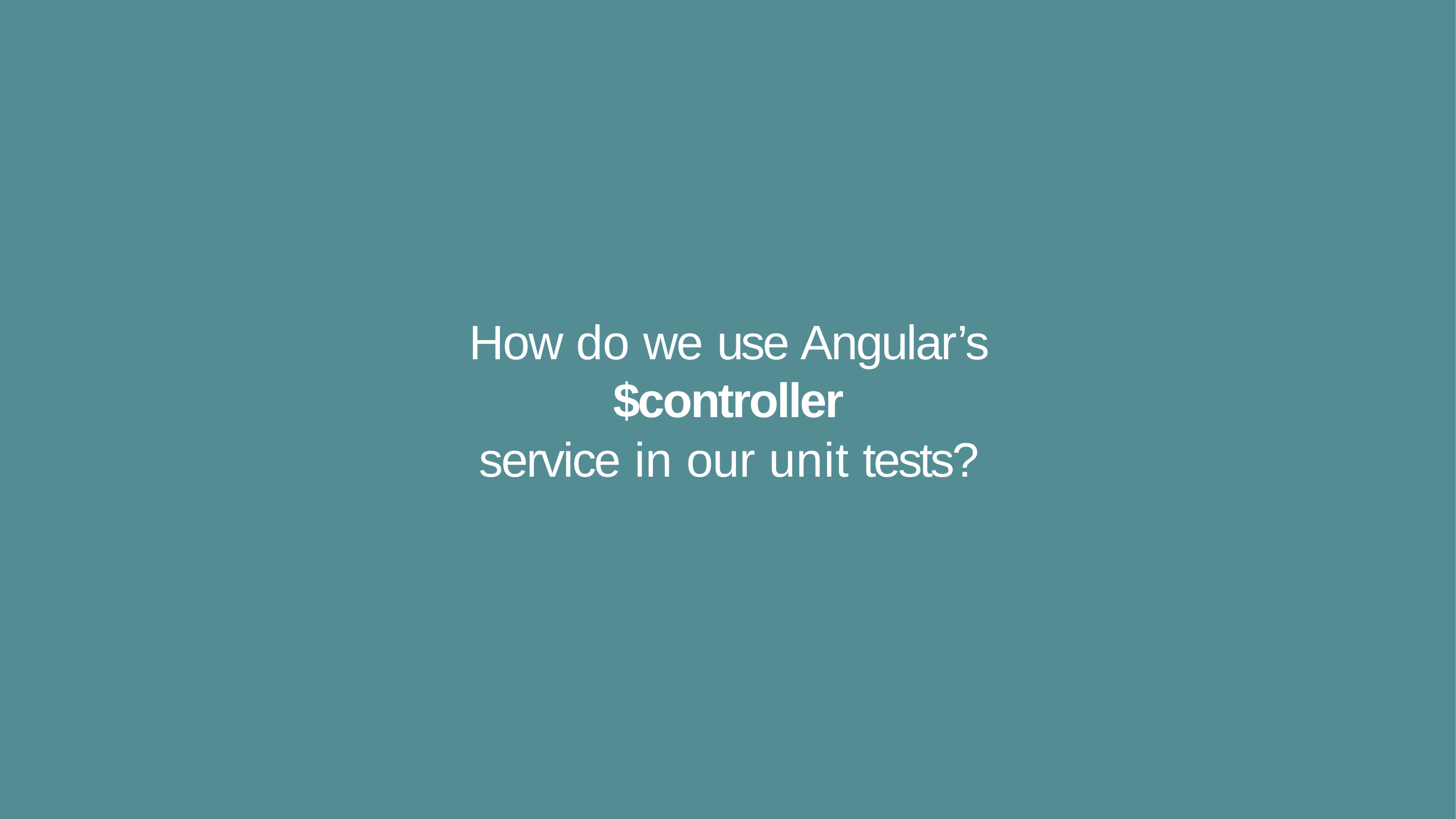

How do we use Angular’s $controller
service in our unit tests?